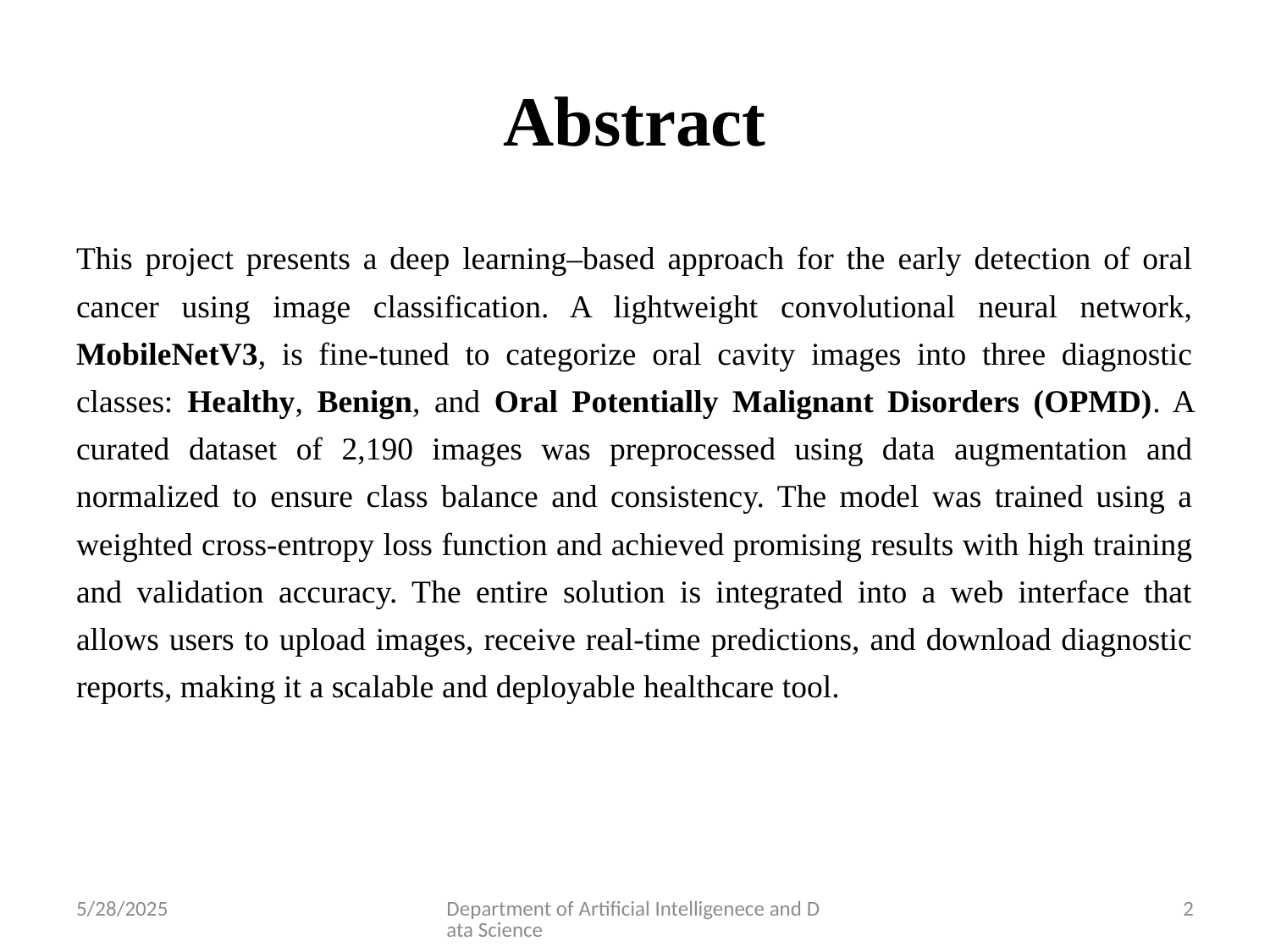

# Abstract
This project presents a deep learning–based approach for the early detection of oral cancer using image classification. A lightweight convolutional neural network, MobileNetV3, is fine-tuned to categorize oral cavity images into three diagnostic classes: Healthy, Benign, and Oral Potentially Malignant Disorders (OPMD). A curated dataset of 2,190 images was preprocessed using data augmentation and normalized to ensure class balance and consistency. The model was trained using a weighted cross-entropy loss function and achieved promising results with high training and validation accuracy. The entire solution is integrated into a web interface that allows users to upload images, receive real-time predictions, and download diagnostic reports, making it a scalable and deployable healthcare tool.
5/28/2025
Department of Artificial Intelligenece and Data Science
2